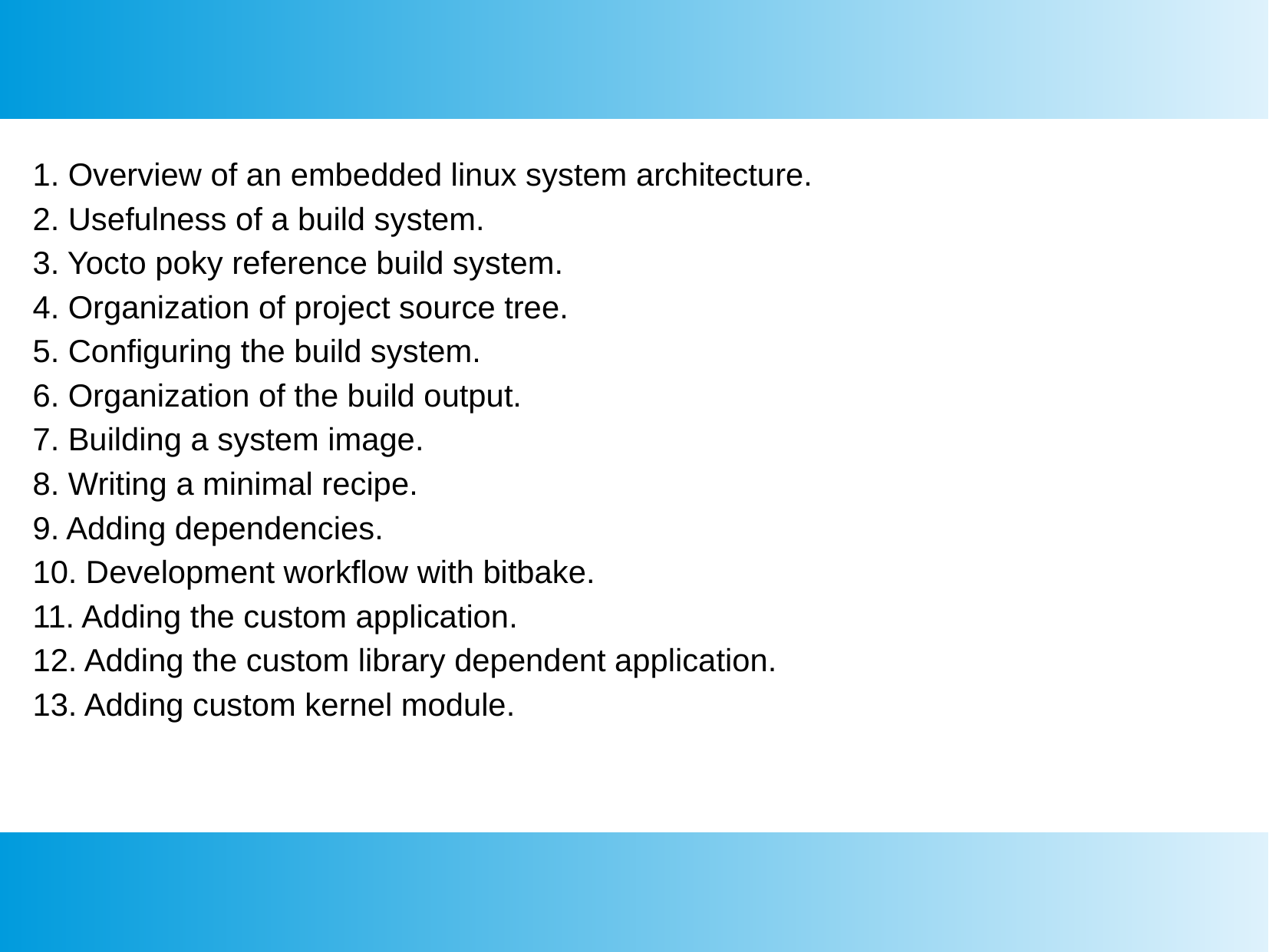

1. Overview of an embedded linux system architecture.
2. Usefulness of a build system.
3. Yocto poky reference build system.
4. Organization of project source tree.
5. Configuring the build system.
6. Organization of the build output.
7. Building a system image.
8. Writing a minimal recipe.
9. Adding dependencies.
10. Development workflow with bitbake.
11. Adding the custom application.
12. Adding the custom library dependent application.
13. Adding custom kernel module.